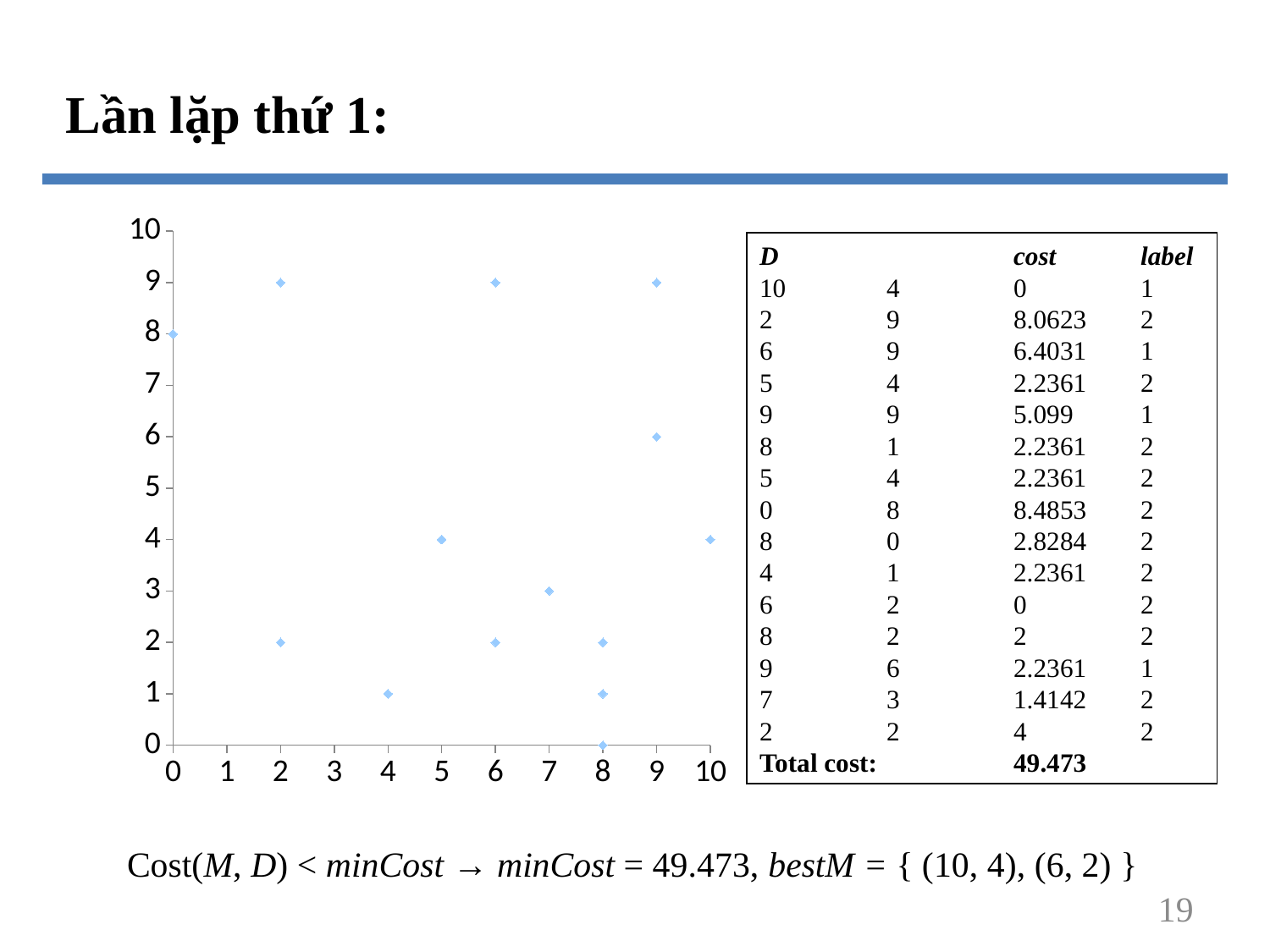

Lần lặp thứ 1:

### Chart

| Category | Y-Values |
|---|---|
D		cost	label
10	4	0	1
2	9	8.0623	2
6	9	6.4031	1
5	4	2.2361	2
9	9	5.099	1
8	1	2.2361	2
5	4	2.2361	2
0	8	8.4853	2
8	0	2.8284	2
4	1	2.2361	2
6	2	0	2
8	2	2	2
9	6	2.2361	1
7	3	1.4142	2
2	2	4	2
Total cost:		49.473
Cost(M, D) < minCost → minCost = 49.473, bestM = { (10, 4), (6, 2) }
19